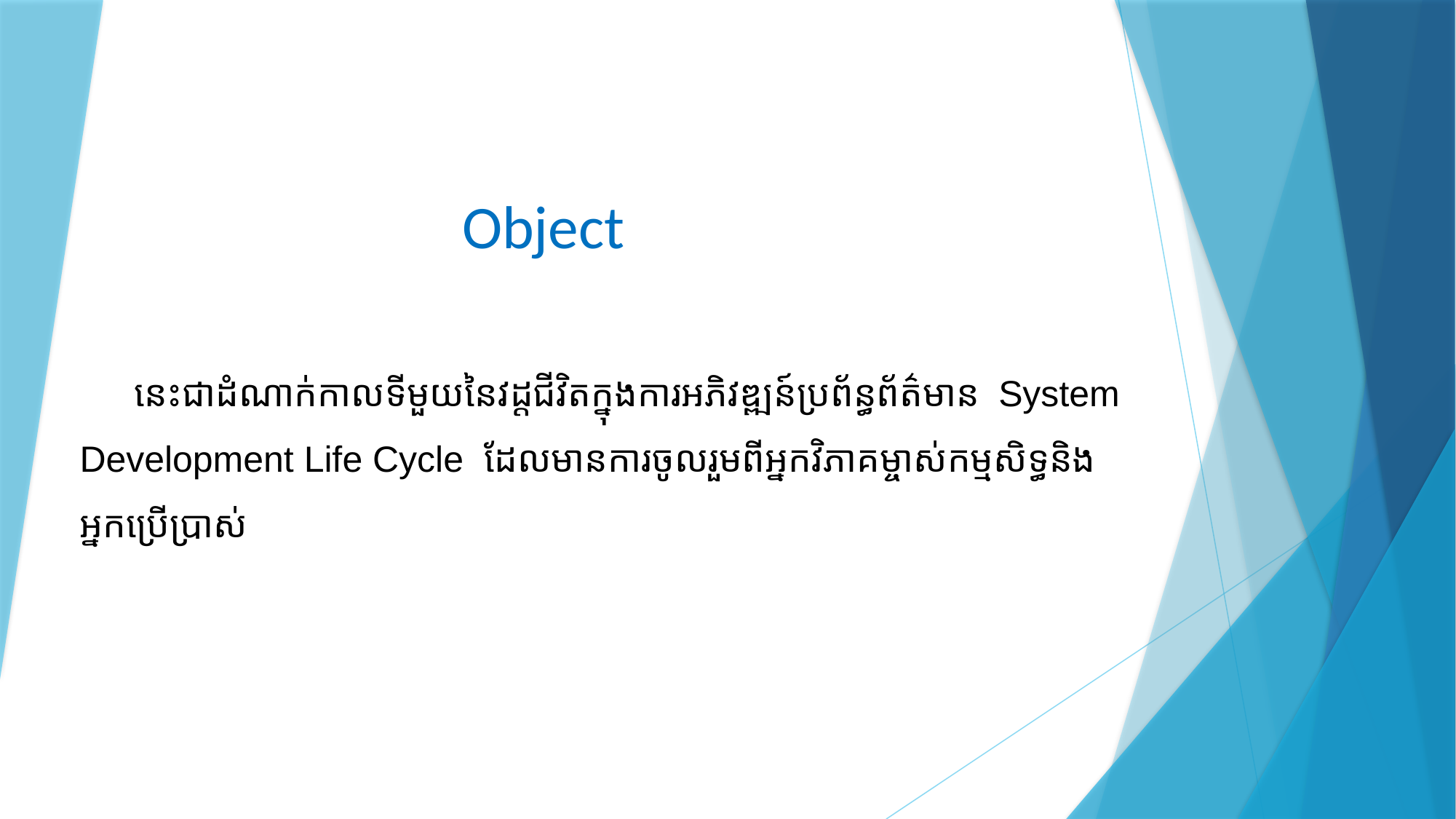

​​          Object
នេះជាដំណាក់កាលទីមួយនៃវដ្តជីវិតក្នុងការអភិវឌ្ឍន៍ប្រព័ន្ធព័ត៌មាន  System Development Life Cycle  ដែលមានការចូលរួមពីអ្នកវិភាគ​ម្ចាស់កម្មសិទ្ធនិង​អ្នកប្រើប្រាស់